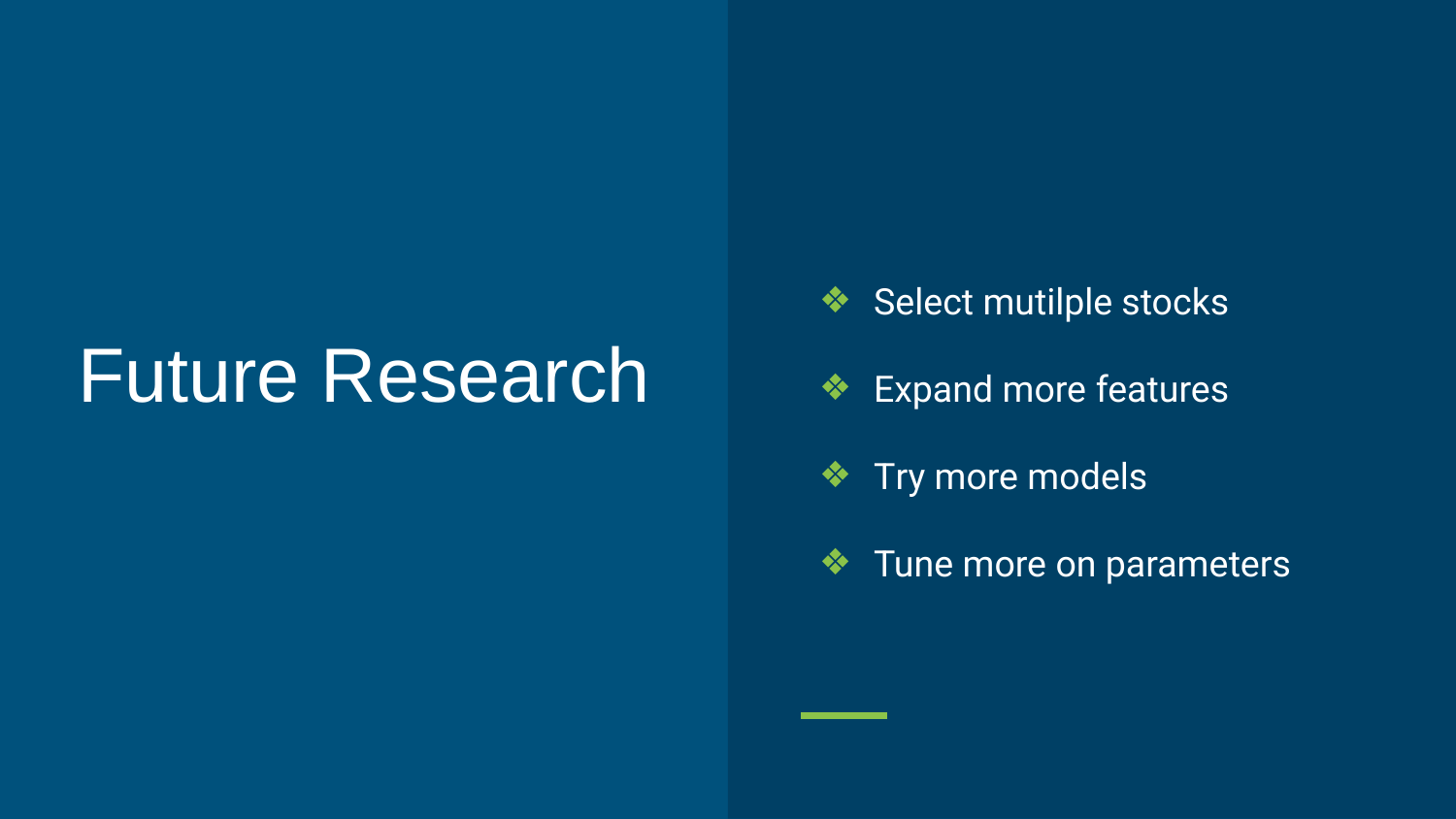

Select mutilple stocks
Expand more features
Try more models
Tune more on parameters
# Future Research